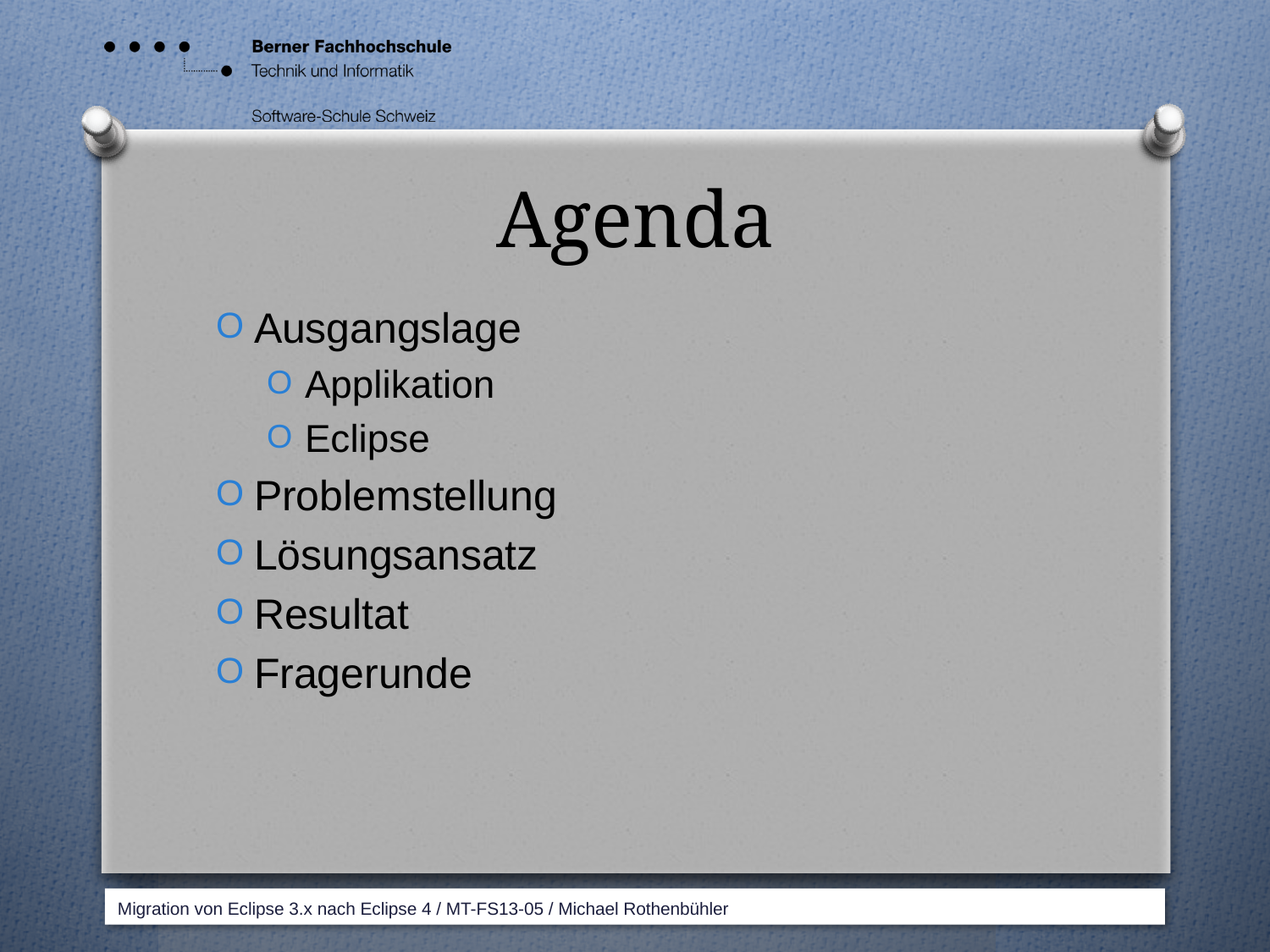

# Agenda
Ausgangslage
Applikation
Eclipse
Problemstellung
Lösungsansatz
Resultat
Fragerunde